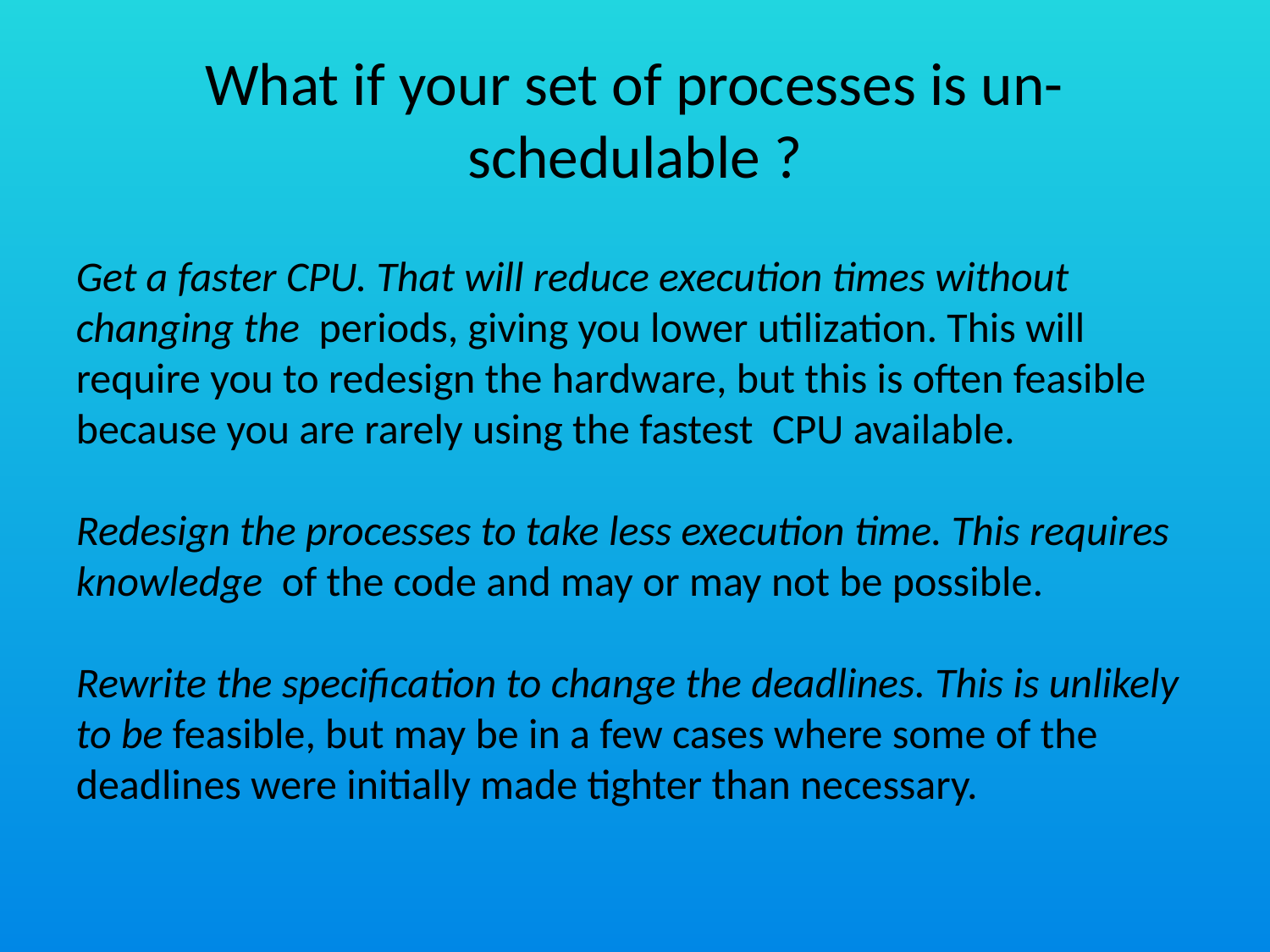

# What if your set of processes is un-schedulable ?
Get a faster CPU. That will reduce execution times without changing the  periods, giving you lower utilization. This will require you to redesign the hardware, but this is often feasible because you are rarely using the fastest  CPU available.

Redesign the processes to take less execution time. This requires knowledge  of the code and may or may not be possible.

Rewrite the specification to change the deadlines. This is unlikely to be feasible, but may be in a few cases where some of the deadlines were initially made tighter than necessary.